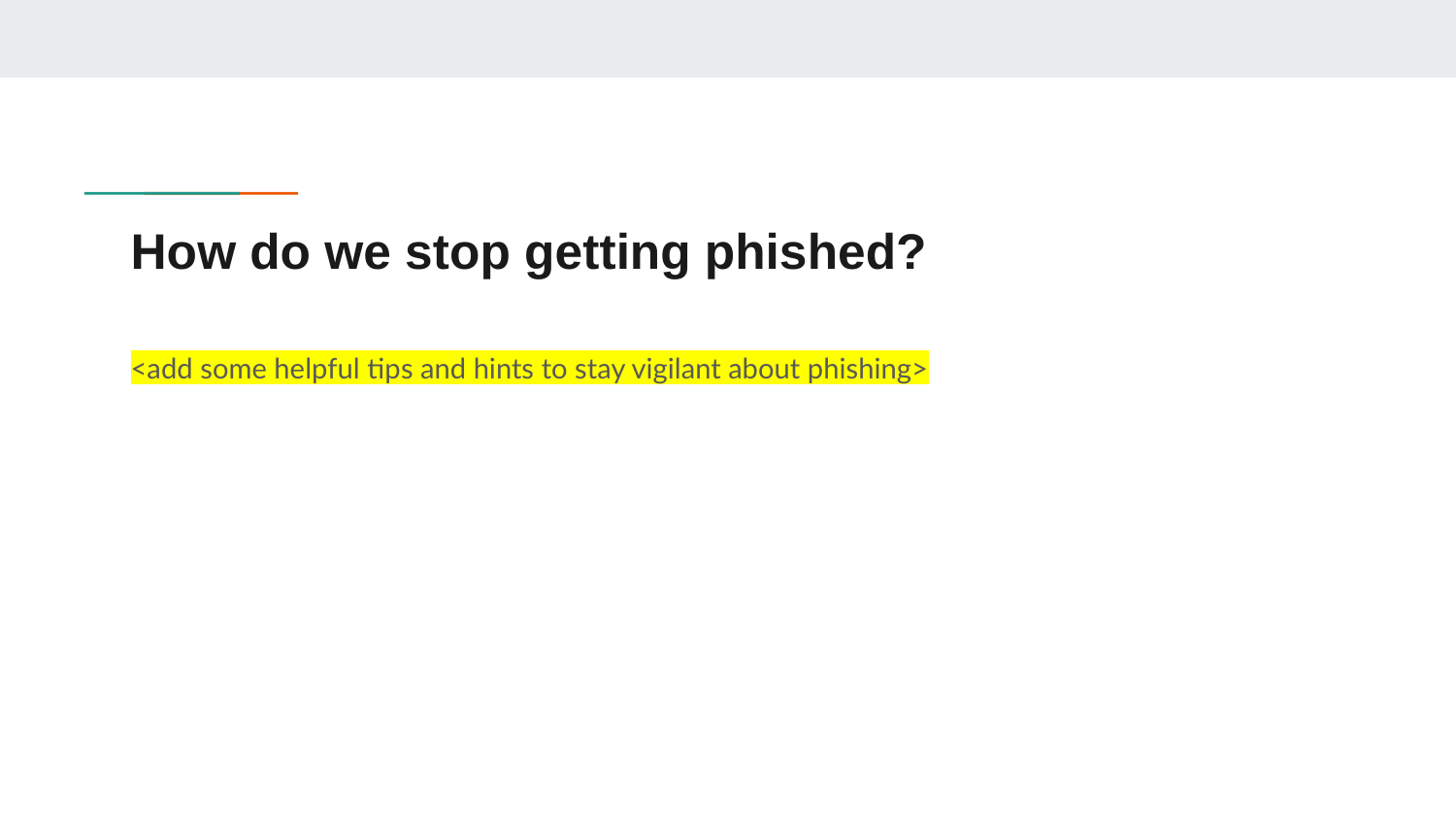

# How do we stop getting phished?
<add some helpful tips and hints to stay vigilant about phishing>